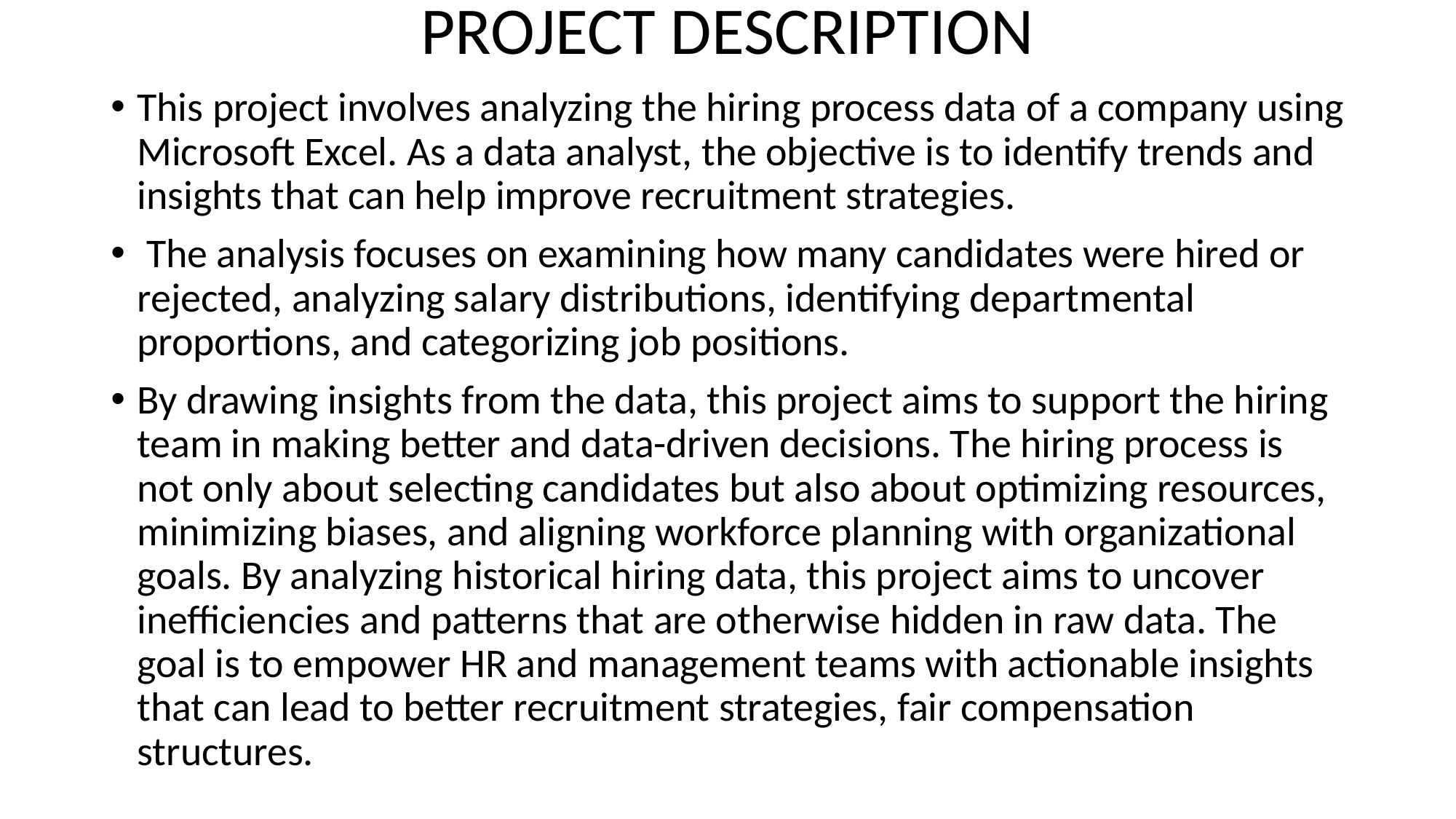

# PROJECT DESCRIPTION
This project involves analyzing the hiring process data of a company using Microsoft Excel. As a data analyst, the objective is to identify trends and insights that can help improve recruitment strategies.
 The analysis focuses on examining how many candidates were hired or rejected, analyzing salary distributions, identifying departmental proportions, and categorizing job positions.
By drawing insights from the data, this project aims to support the hiring team in making better and data-driven decisions. The hiring process is not only about selecting candidates but also about optimizing resources, minimizing biases, and aligning workforce planning with organizational goals. By analyzing historical hiring data, this project aims to uncover inefficiencies and patterns that are otherwise hidden in raw data. The goal is to empower HR and management teams with actionable insights that can lead to better recruitment strategies, fair compensation structures.